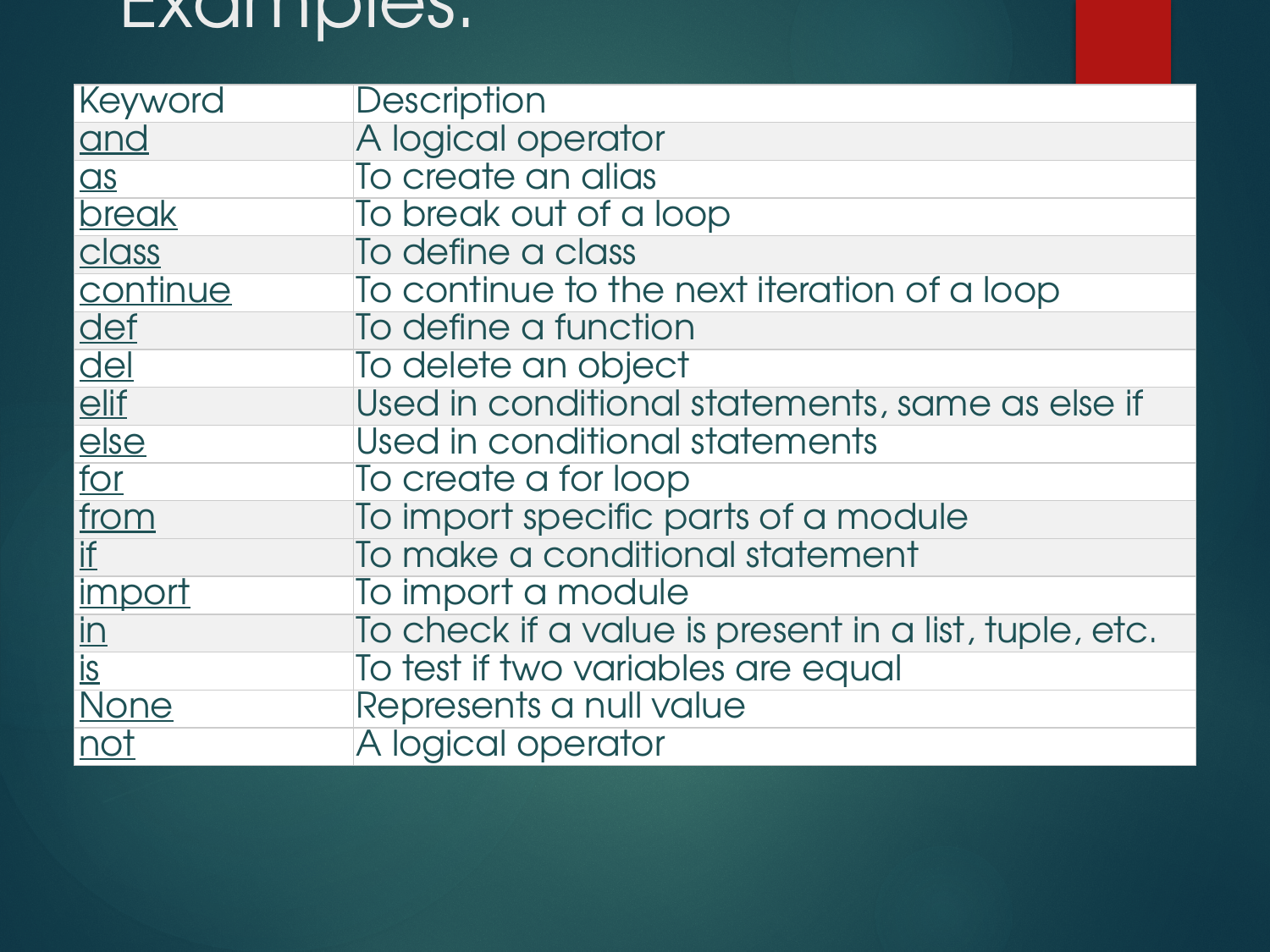

# Examples:
| Keyword | Description |
| --- | --- |
| and | A logical operator |
| as | To create an alias |
| break | To break out of a loop |
| class | To define a class |
| continue | To continue to the next iteration of a loop |
| def | To define a function |
| del | To delete an object |
| elif | Used in conditional statements, same as else if |
| else | Used in conditional statements |
| for | To create a for loop |
| from | To import specific parts of a module |
| if | To make a conditional statement |
| import | To import a module |
| in | To check if a value is present in a list, tuple, etc. |
| is | To test if two variables are equal |
| None | Represents a null value |
| not | A logical operator |